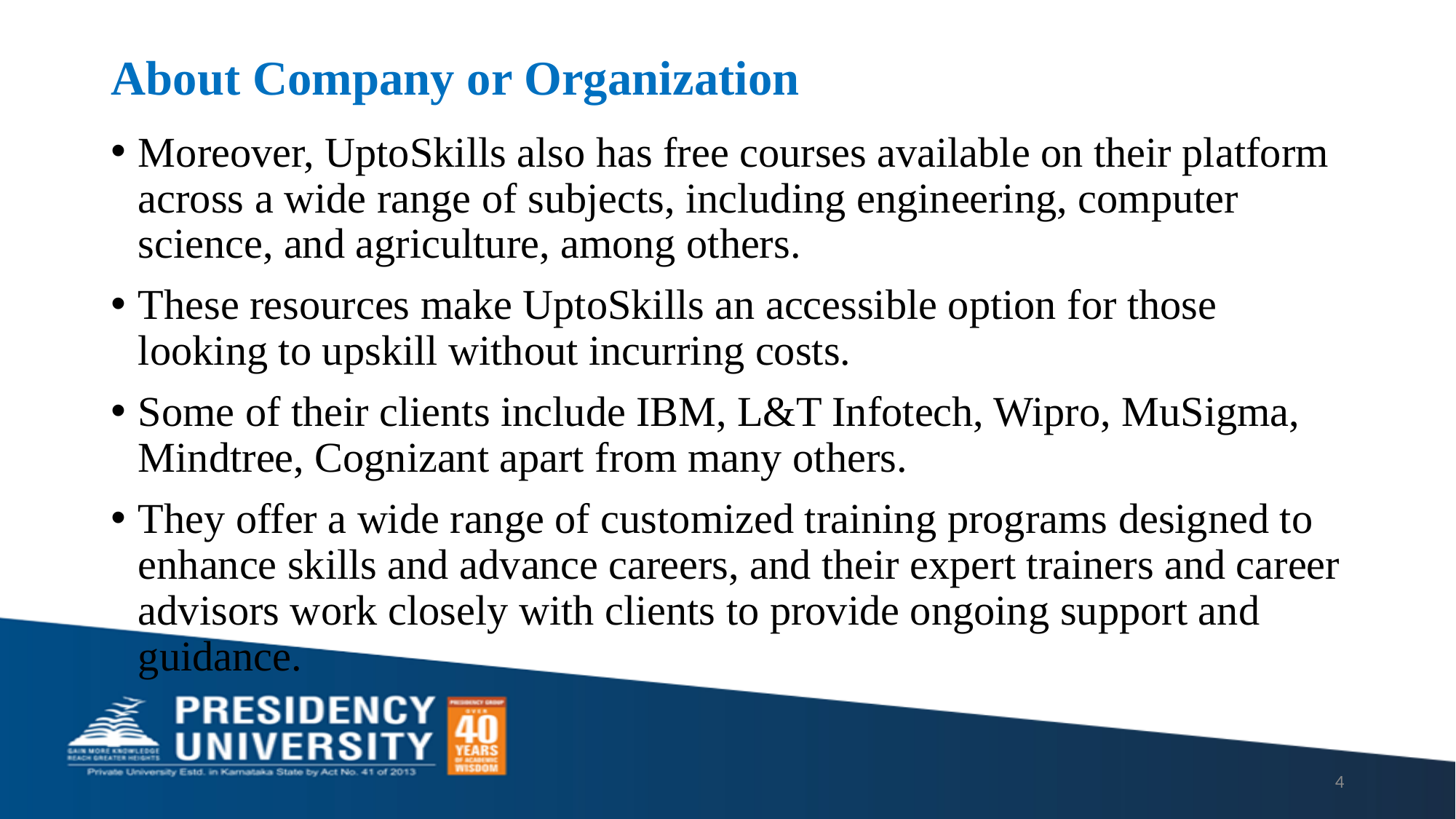

# About Company or Organization
Moreover, UptoSkills also has free courses available on their platform across a wide range of subjects, including engineering, computer science, and agriculture, among others.
These resources make UptoSkills an accessible option for those looking to upskill without incurring costs.
Some of their clients include IBM, L&T Infotech, Wipro, MuSigma, Mindtree, Cognizant apart from many others.
They offer a wide range of customized training programs designed to enhance skills and advance careers, and their expert trainers and career advisors work closely with clients to provide ongoing support and guidance.

4